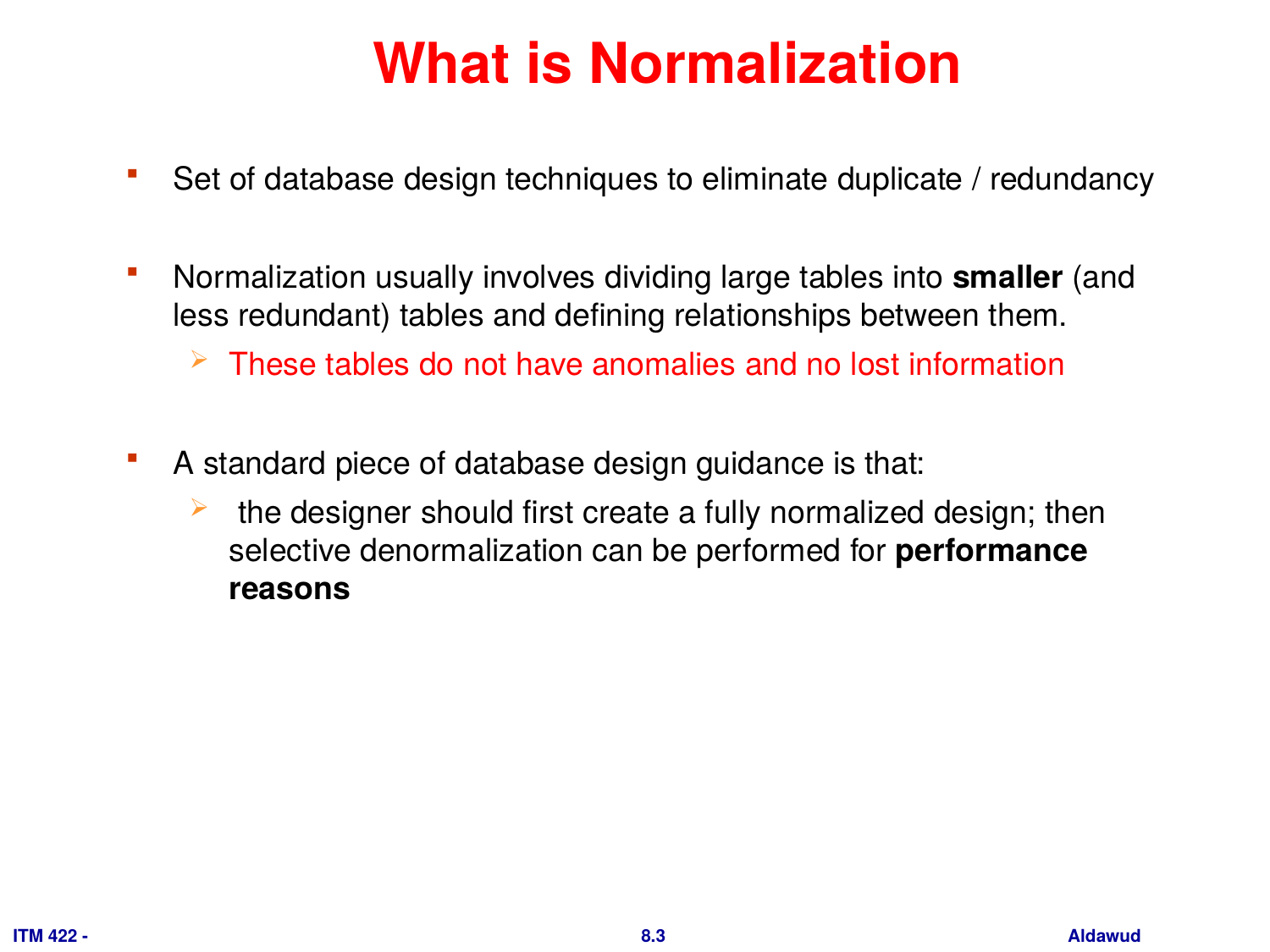

# What is Normalization
Set of database design techniques to eliminate duplicate / redundancy

Normalization usually involves dividing large tables into smaller (and less redundant) tables and defining relationships between them.
These tables do not have anomalies and no lost information

A standard piece of database design guidance is that:
 the designer should first create a fully normalized design; then selective denormalization can be performed for performance reasons